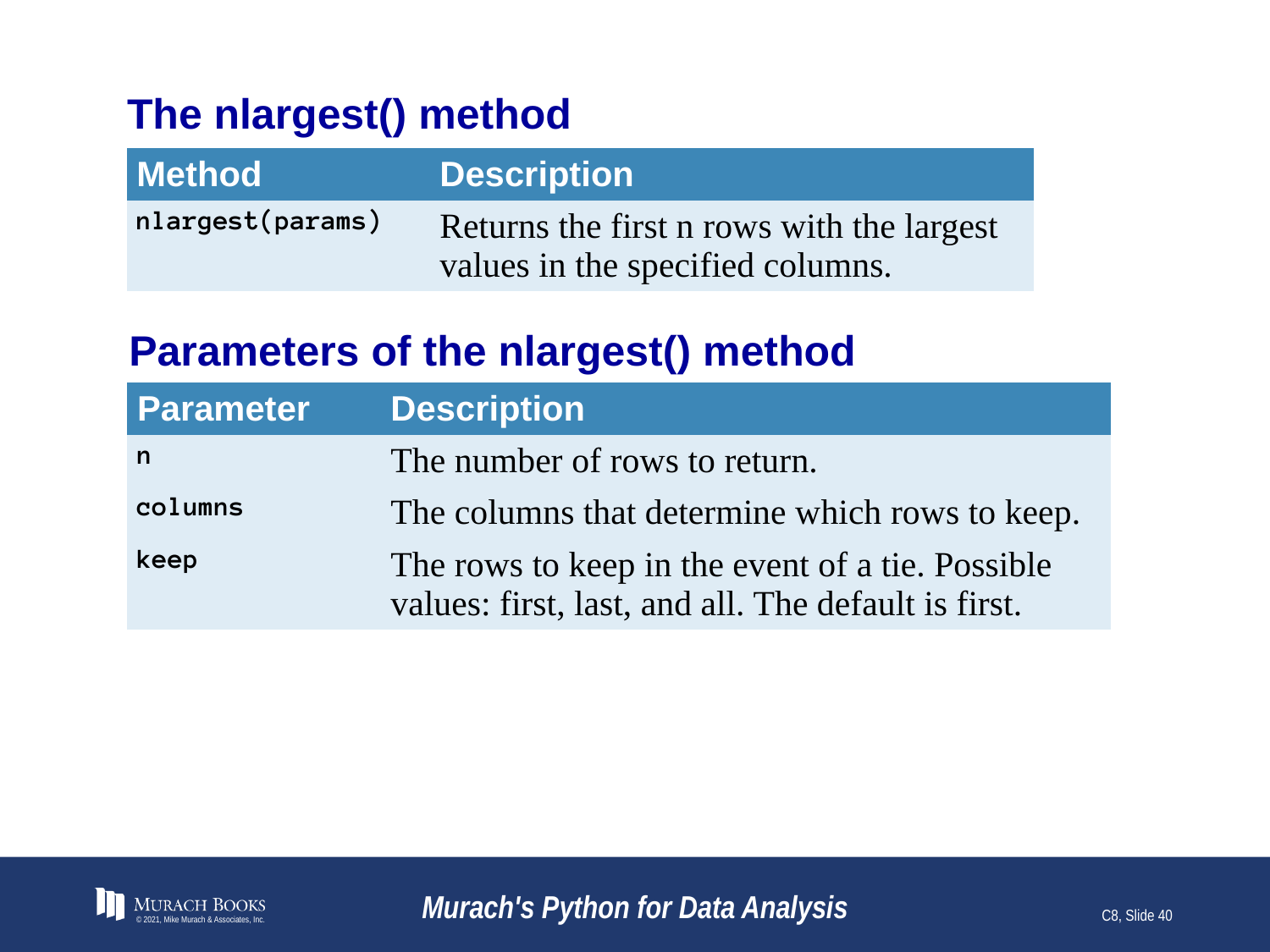

# The nlargest() method
| Method | Description |
| --- | --- |
| nlargest(params) | Returns the first n rows with the largest values in the specified columns. |
Parameters of the nlargest() method

| Parameter | Description |
| --- | --- |
| n | The number of rows to return. |
| columns | The columns that determine which rows to keep. |
| keep | The rows to keep in the event of a tie. Possible values: first, last, and all. The default is first. |
© 2021, Mike Murach & Associates, Inc.
Murach's Python for Data Analysis

C8, Slide 40